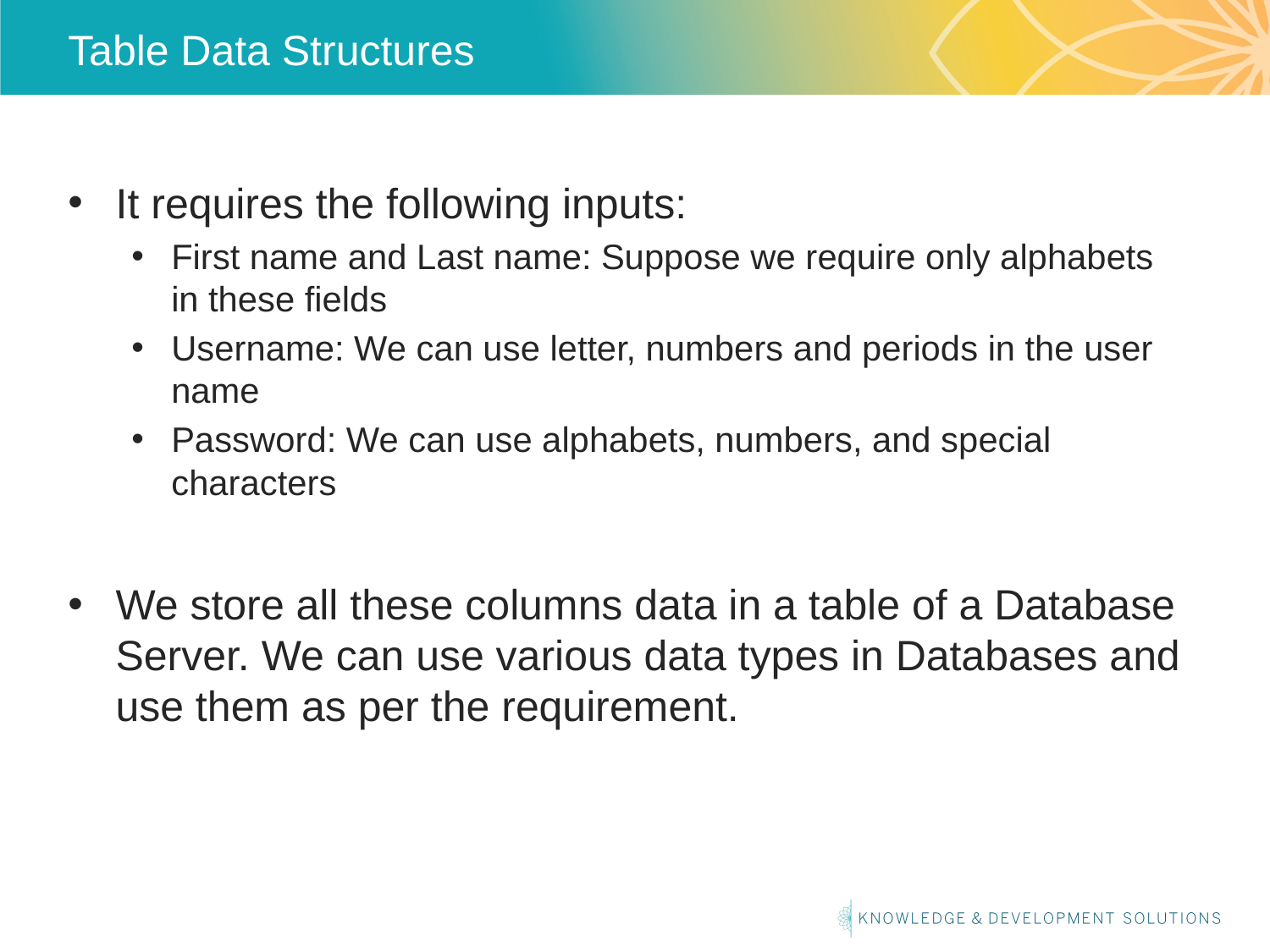

# Table Data Structures
It requires the following inputs:
First name and Last name: Suppose we require only alphabets in these fields
Username: We can use letter, numbers and periods in the user name
Password: We can use alphabets, numbers, and special characters

We store all these columns data in a table of a Database Server. We can use various data types in Databases and use them as per the requirement.